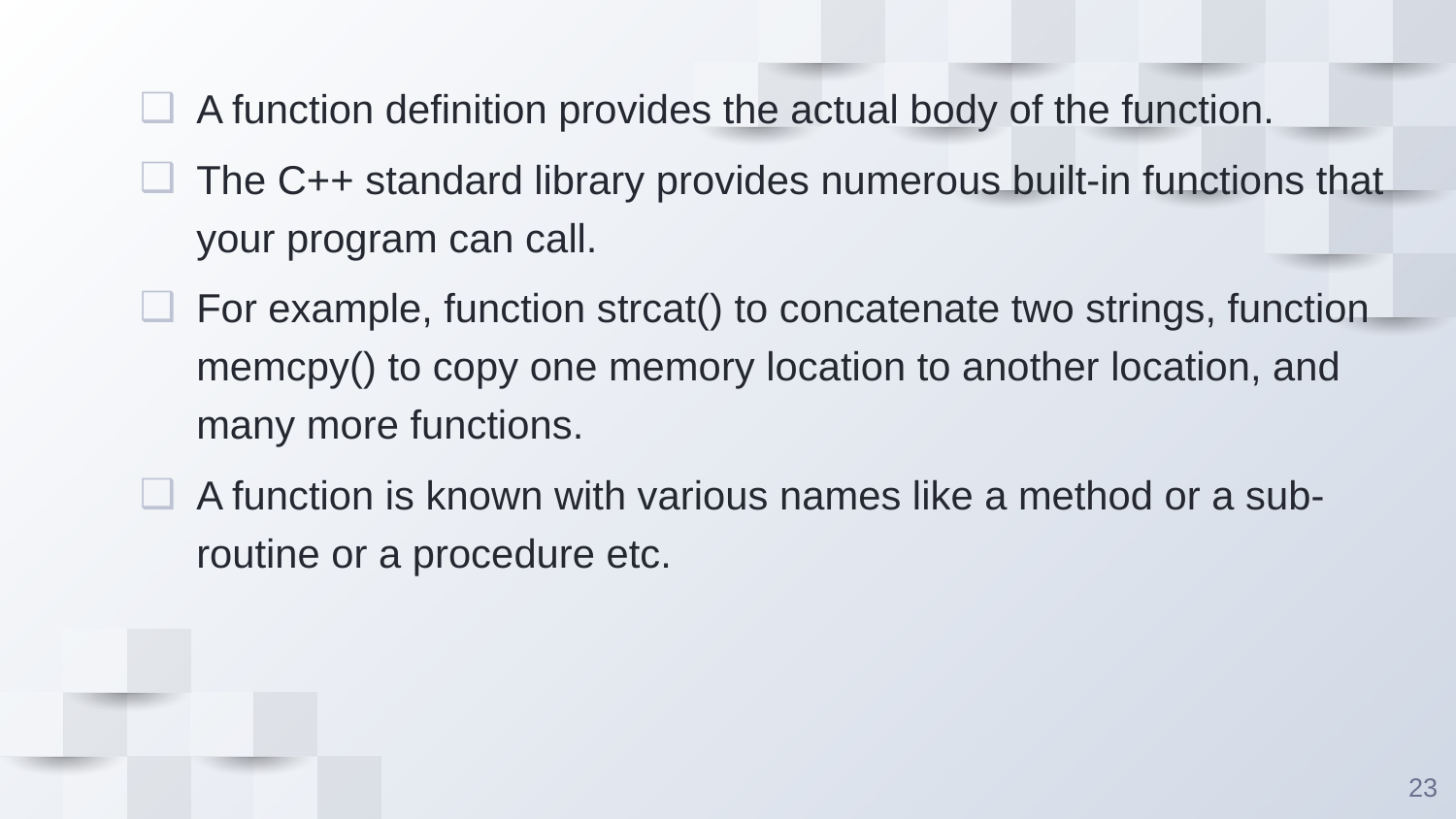

A function definition provides the actual body of the function.
The C++ standard library provides numerous built-in functions that your program can call.
For example, function strcat() to concatenate two strings, function memcpy() to copy one memory location to another location, and many more functions.
A function is known with various names like a method or a sub-routine or a procedure etc.

23